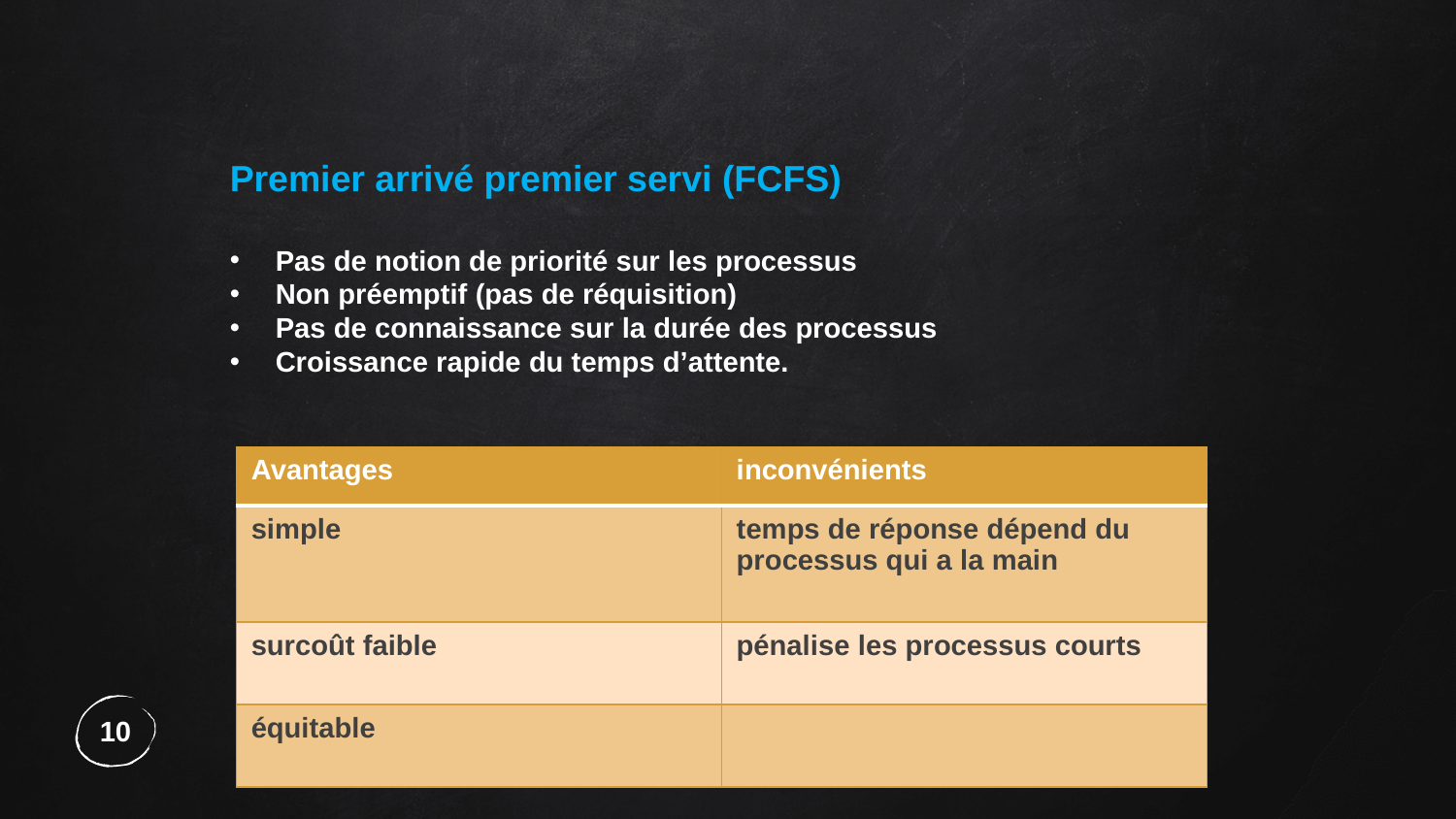

Premier arrivé premier servi (FCFS)

Pas de notion de priorité sur les processus
Non préemptif (pas de réquisition)
Pas de connaissance sur la durée des processus
Croissance rapide du temps d’attente.

| Avantages | inconvénients |
| --- | --- |
| simple | temps de réponse dépend du processus qui a la main |
| surcoût faible | pénalise les processus courts |
| équitable |  |

10